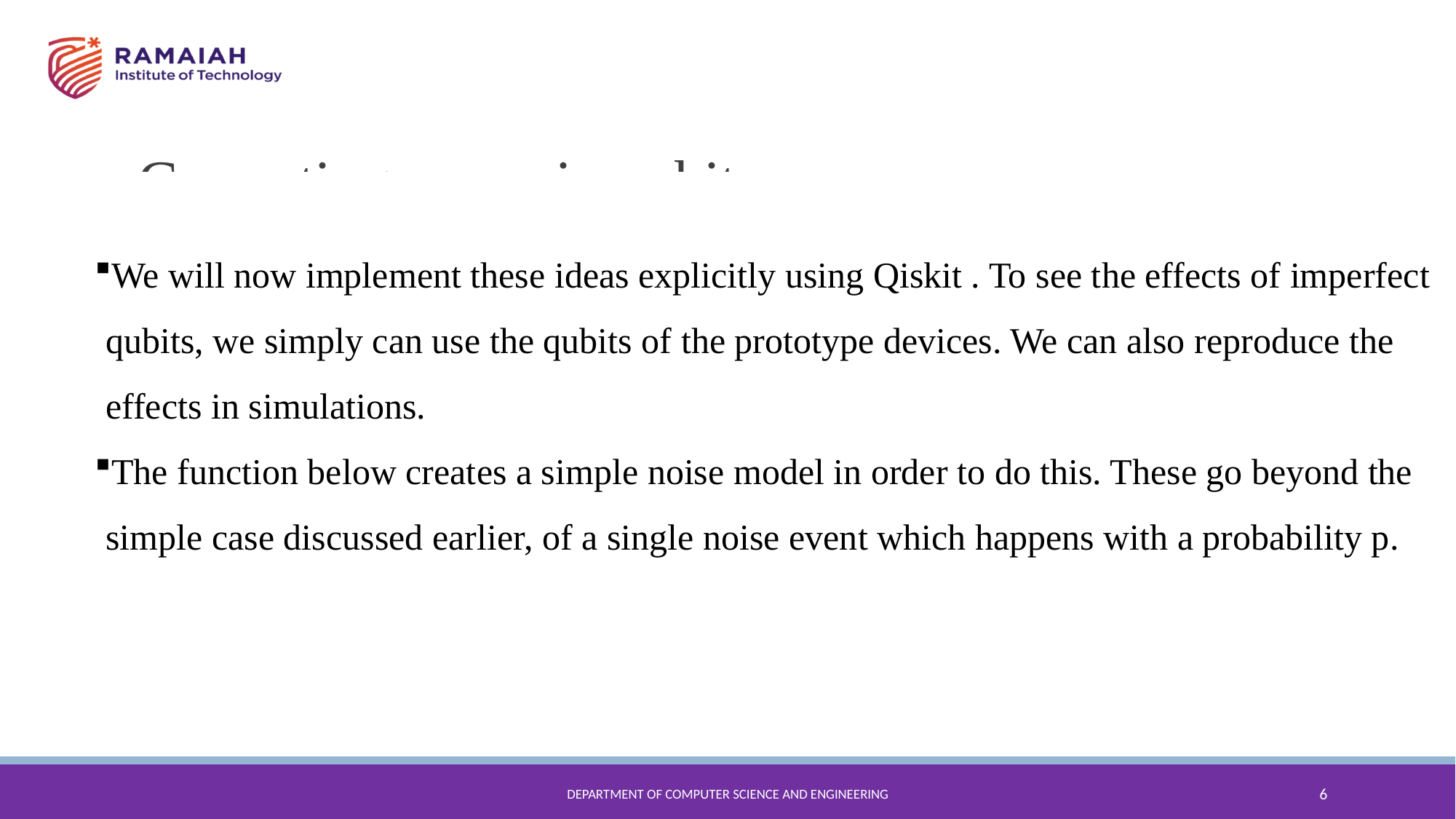

# Correcting errors in qubits
We will now implement these ideas explicitly using Qiskit . To see the effects of imperfect qubits, we simply can use the qubits of the prototype devices. We can also reproduce the effects in simulations.
The function below creates a simple noise model in order to do this. These go beyond the simple case discussed earlier, of a single noise event which happens with a probability p.

Department of Computer Science and Engineering
6